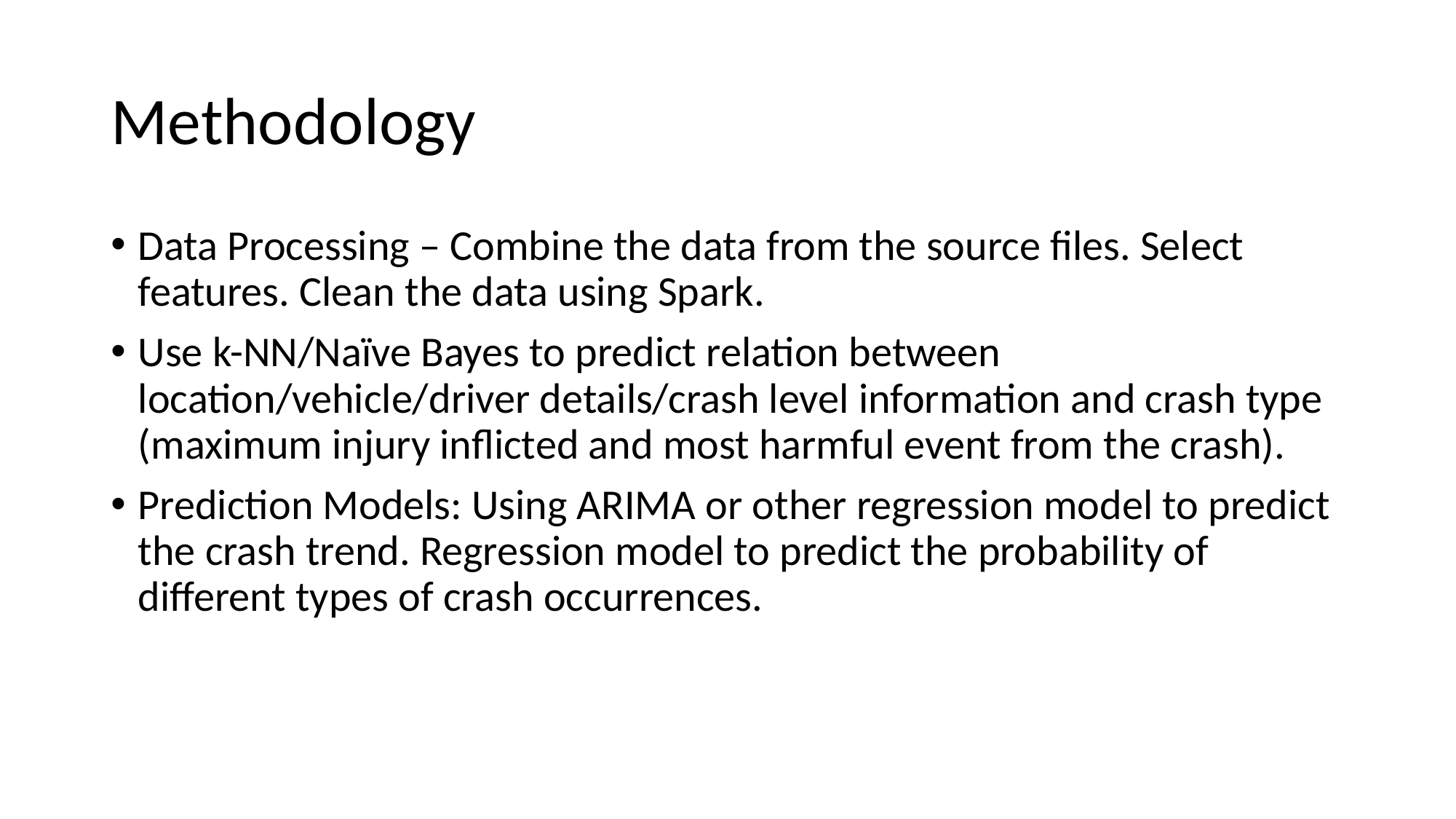

# Methodology
Data Processing – Combine the data from the source files. Select features. Clean the data using Spark.
Use k-NN/Naïve Bayes to predict relation between location/vehicle/driver details/crash level information and crash type (maximum injury inflicted and most harmful event from the crash).
Prediction Models: Using ARIMA or other regression model to predict the crash trend. Regression model to predict the probability of different types of crash occurrences.